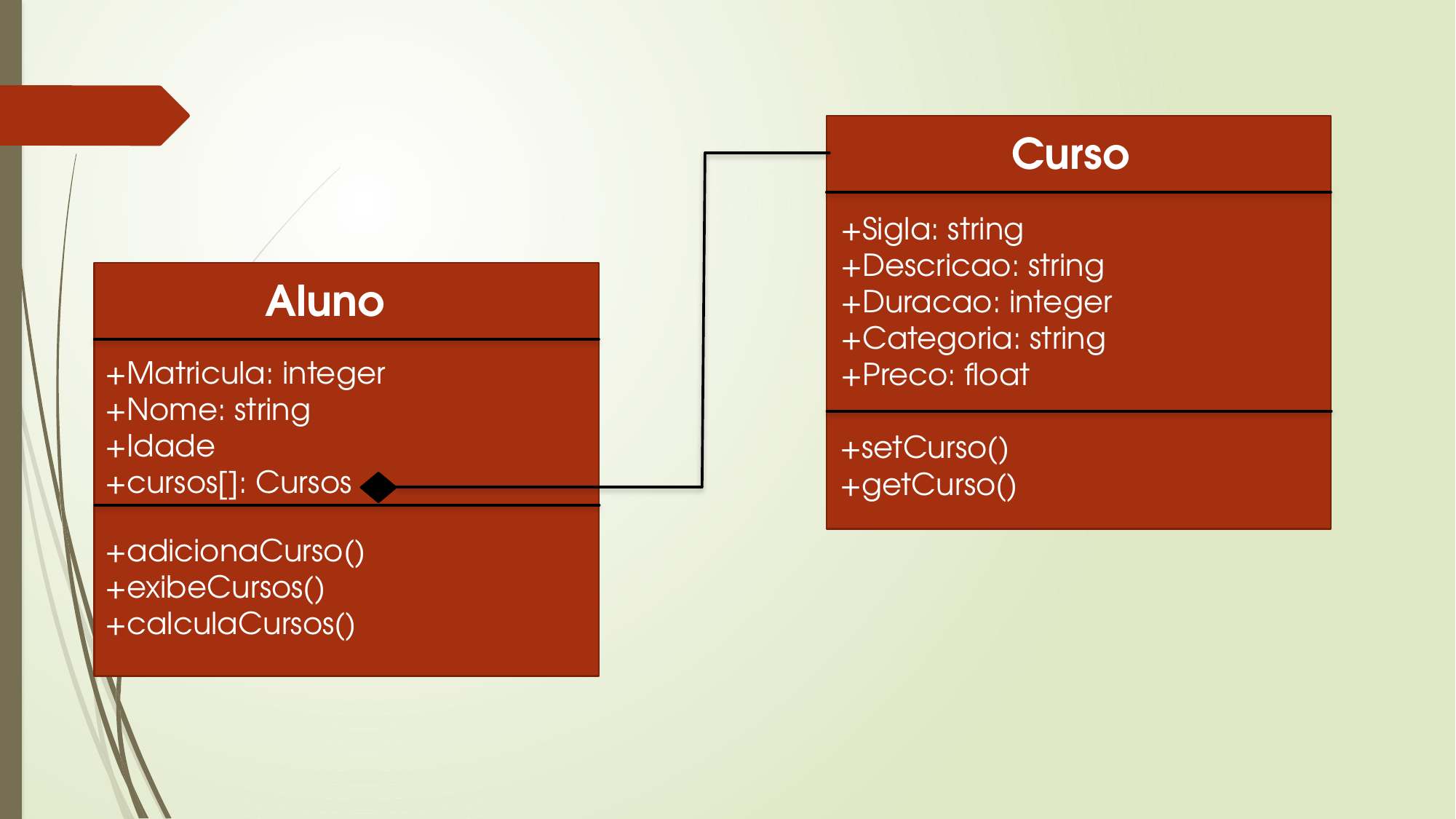

Curso
+Sigla: string
+Descricao: string
+Duracao: integer
+Categoria: string
+Preco: float

Aluno
+Matricula: integer
+Nome: string
+Idade
+cursos[]: Cursos
+setCurso()
+getCurso()

+adicionaCurso()
+exibeCursos()
+calculaCursos()